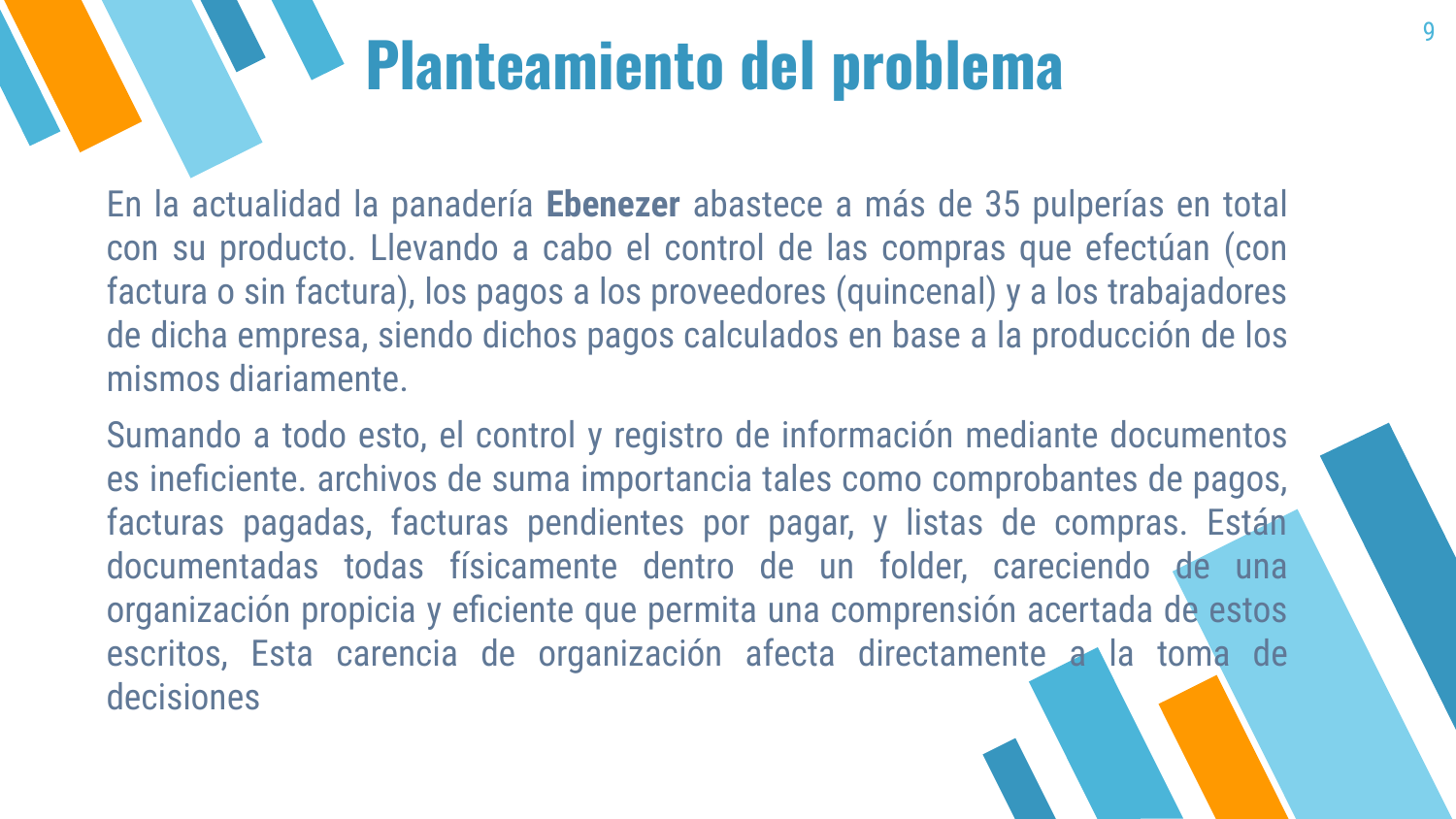

9
Planteamiento del problema
En la actualidad la panadería Ebenezer abastece a más de 35 pulperías en total con su producto. Llevando a cabo el control de las compras que efectúan (con factura o sin factura), los pagos a los proveedores (quincenal) y a los trabajadores de dicha empresa, siendo dichos pagos calculados en base a la producción de los mismos diariamente.
Sumando a todo esto, el control y registro de información mediante documentos es ineficiente. archivos de suma importancia tales como comprobantes de pagos, facturas pagadas, facturas pendientes por pagar, y listas de compras. Están documentadas todas físicamente dentro de un folder, careciendo de una organización propicia y eficiente que permita una comprensión acertada de estos escritos, Esta carencia de organización afecta directamente a la toma de decisiones